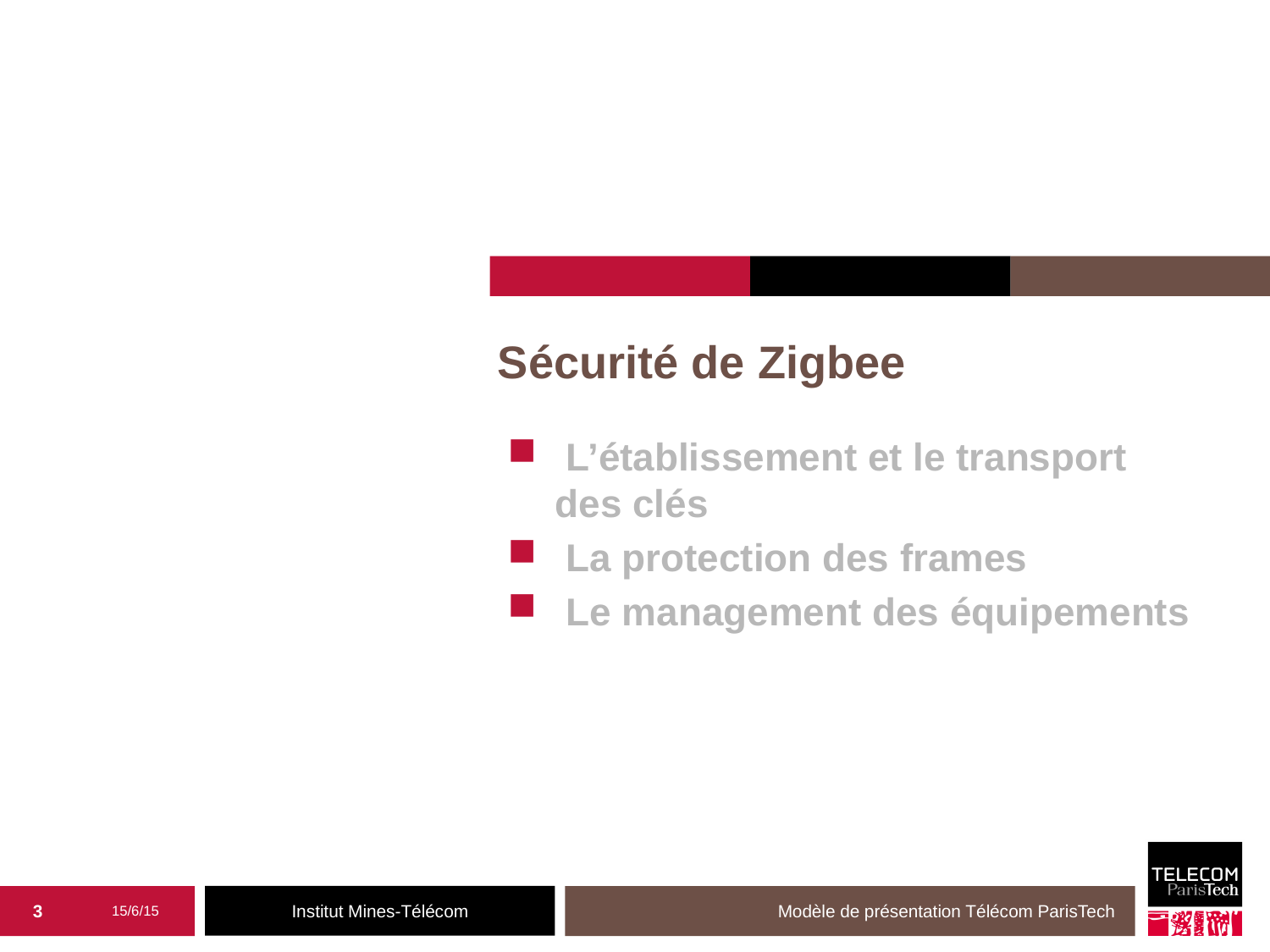

# Sécurité de Zigbee
 L’établissement et le transport   des clés
 La protection des frames
 Le management des équipements

3
15/6/15
Modèle de présentation Télécom ParisTech